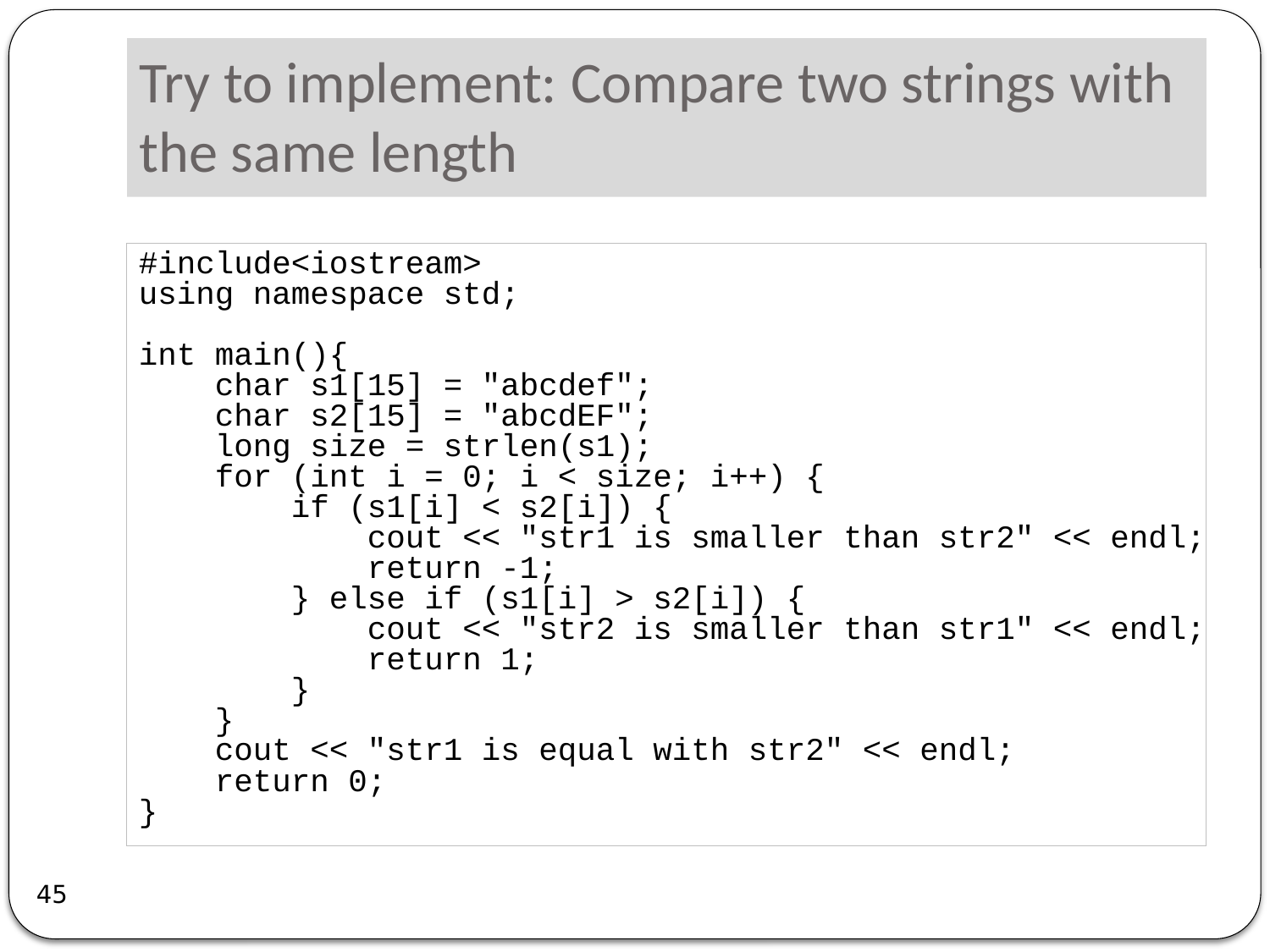

# Try to implement: Compare two strings with the same length
#include<iostream>
using namespace std;

int main(){
    char s1[15] = "abcdef";
    char s2[15] = "abcdEF";
    long size = strlen(s1);
    for (int i = 0; i < size; i++) {
        if (s1[i] < s2[i]) {
            cout << "str1 is smaller than str2" << endl;
            return -1;
        } else if (s1[i] > s2[i]) {
            cout << "str2 is smaller than str1" << endl;
            return 1;
        }
    }
    cout << "str1 is equal with str2" << endl;
    return 0;
}

45